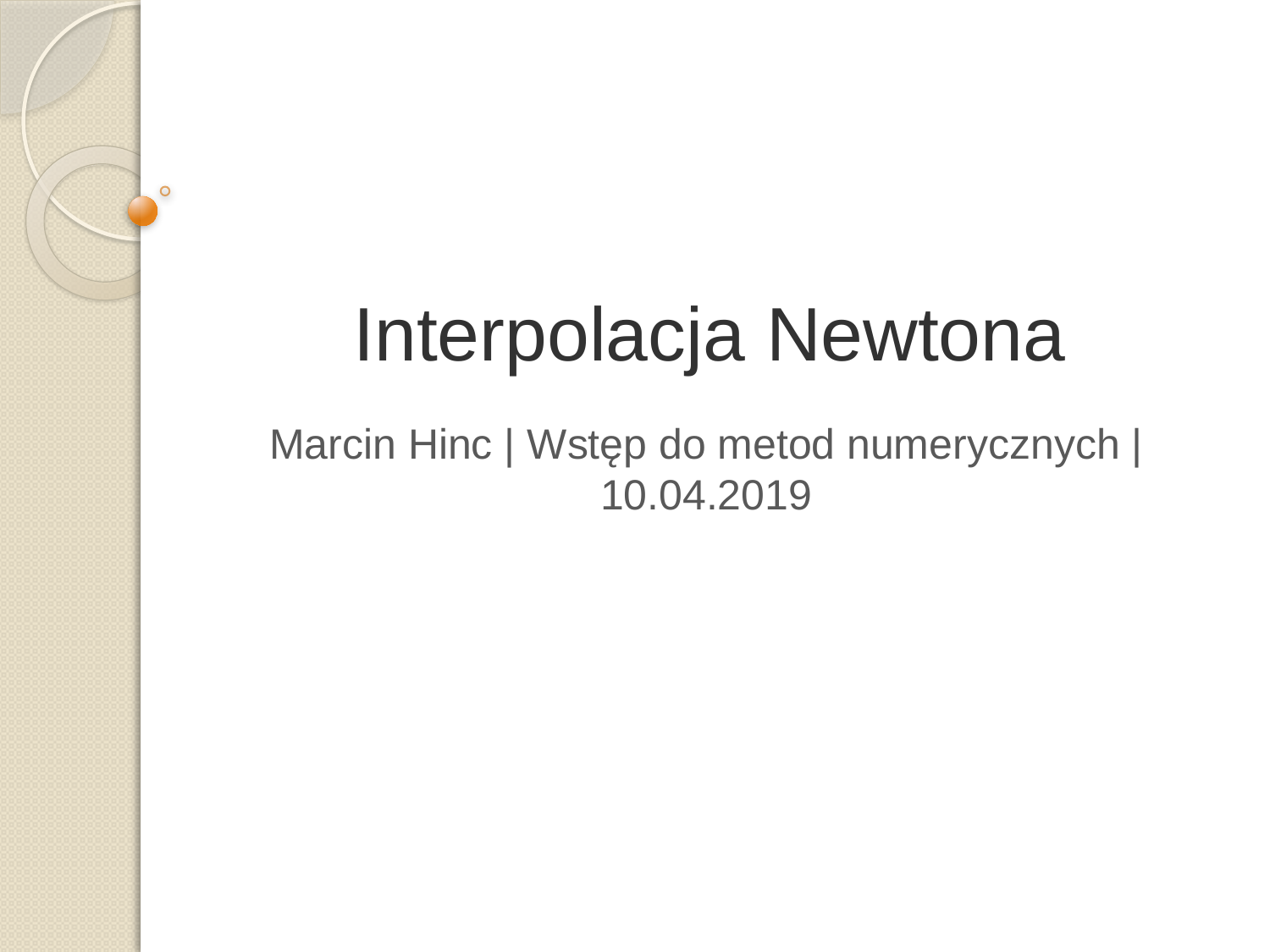

# Interpolacja Newtona
Marcin Hinc | Wstęp do metod numerycznych | 10.04.2019